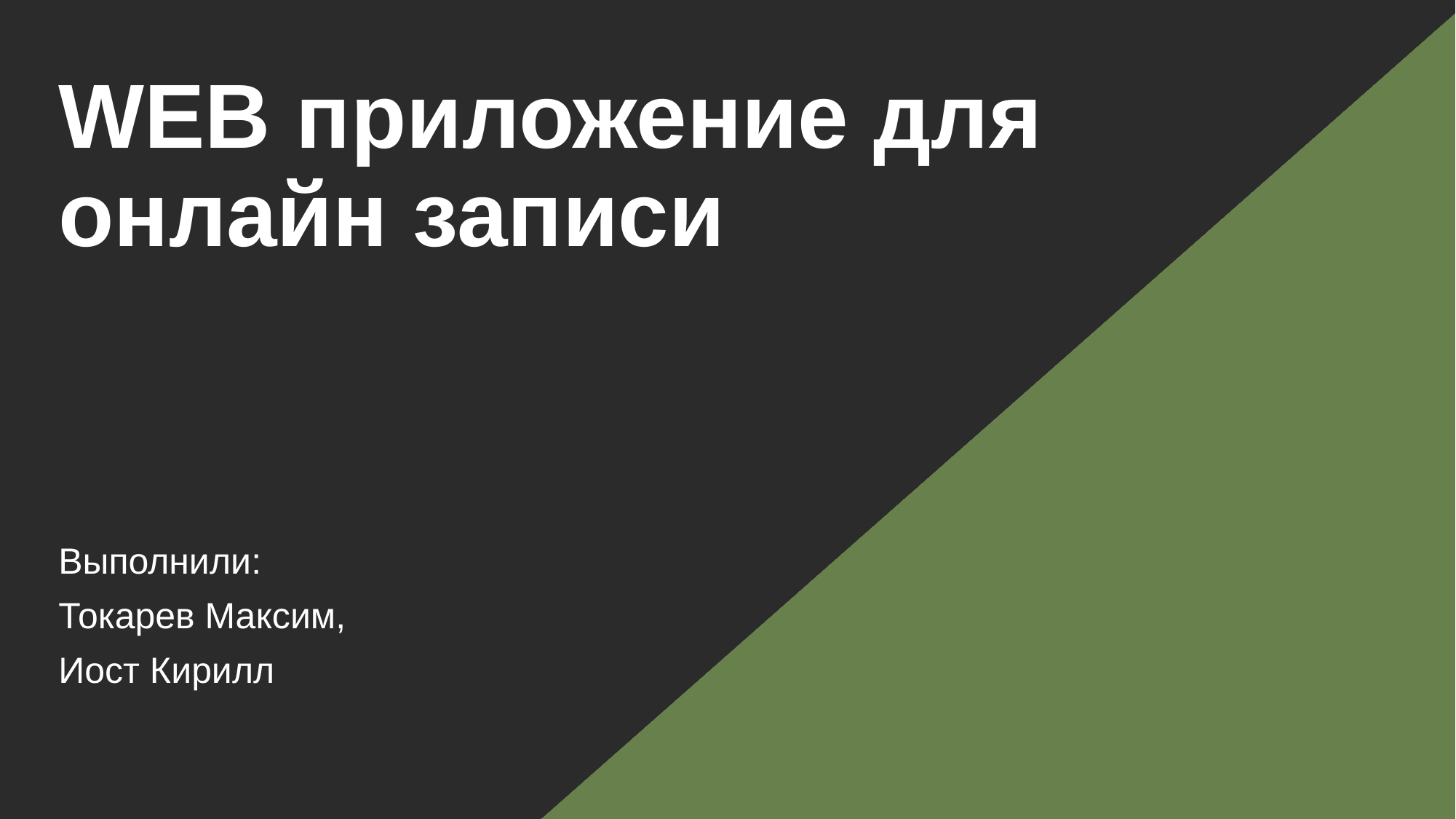

# WEB приложение для онлайн записи

Выполнили:
Токарев Максим,
Иост Кирилл